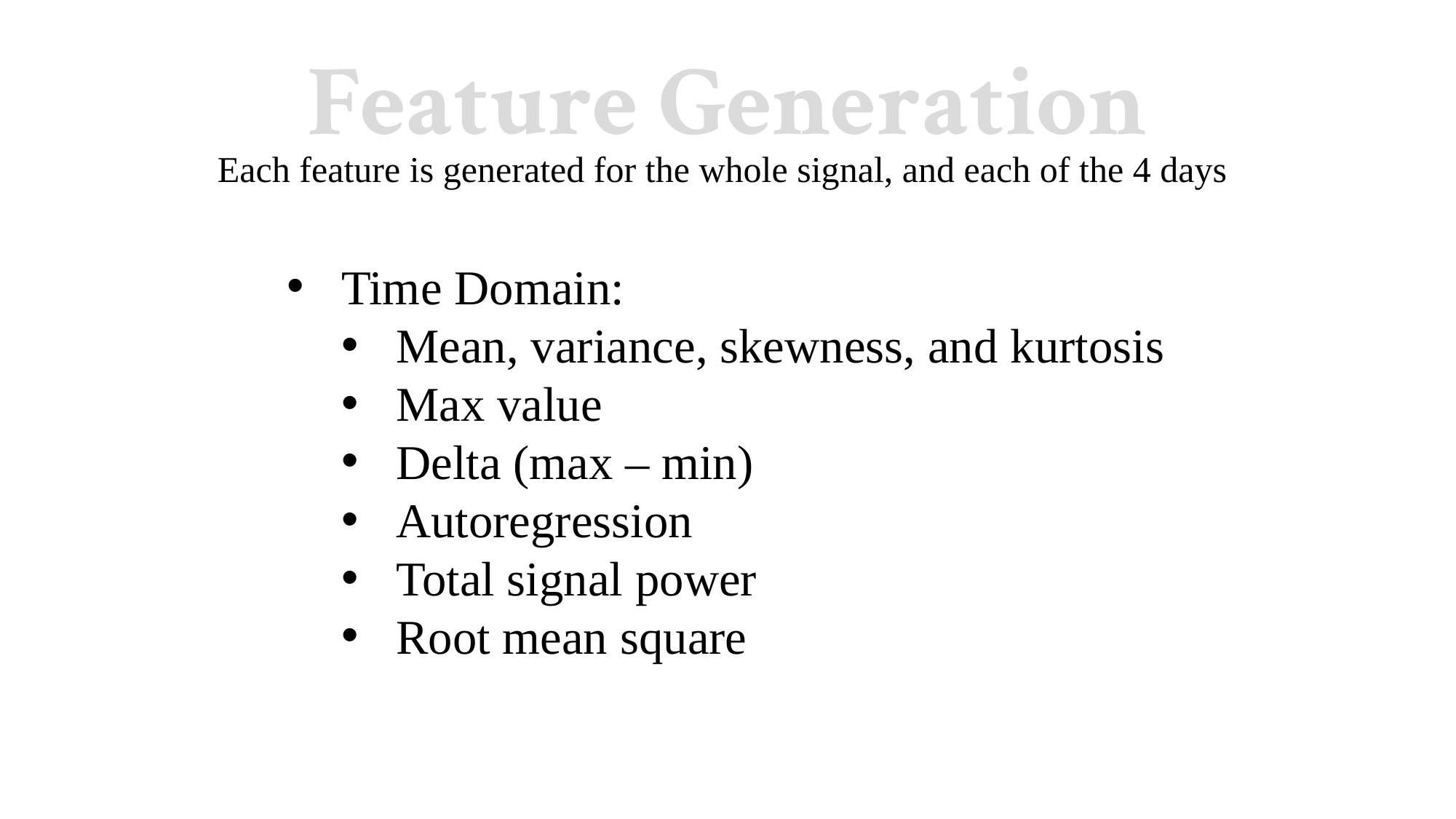

Feature Generation
Each feature is generated for the whole signal, and each of the 4 days
Time Domain:
Mean, variance, skewness, and kurtosis
Max value
Delta (max – min)
Autoregression
Total signal power
Root mean square